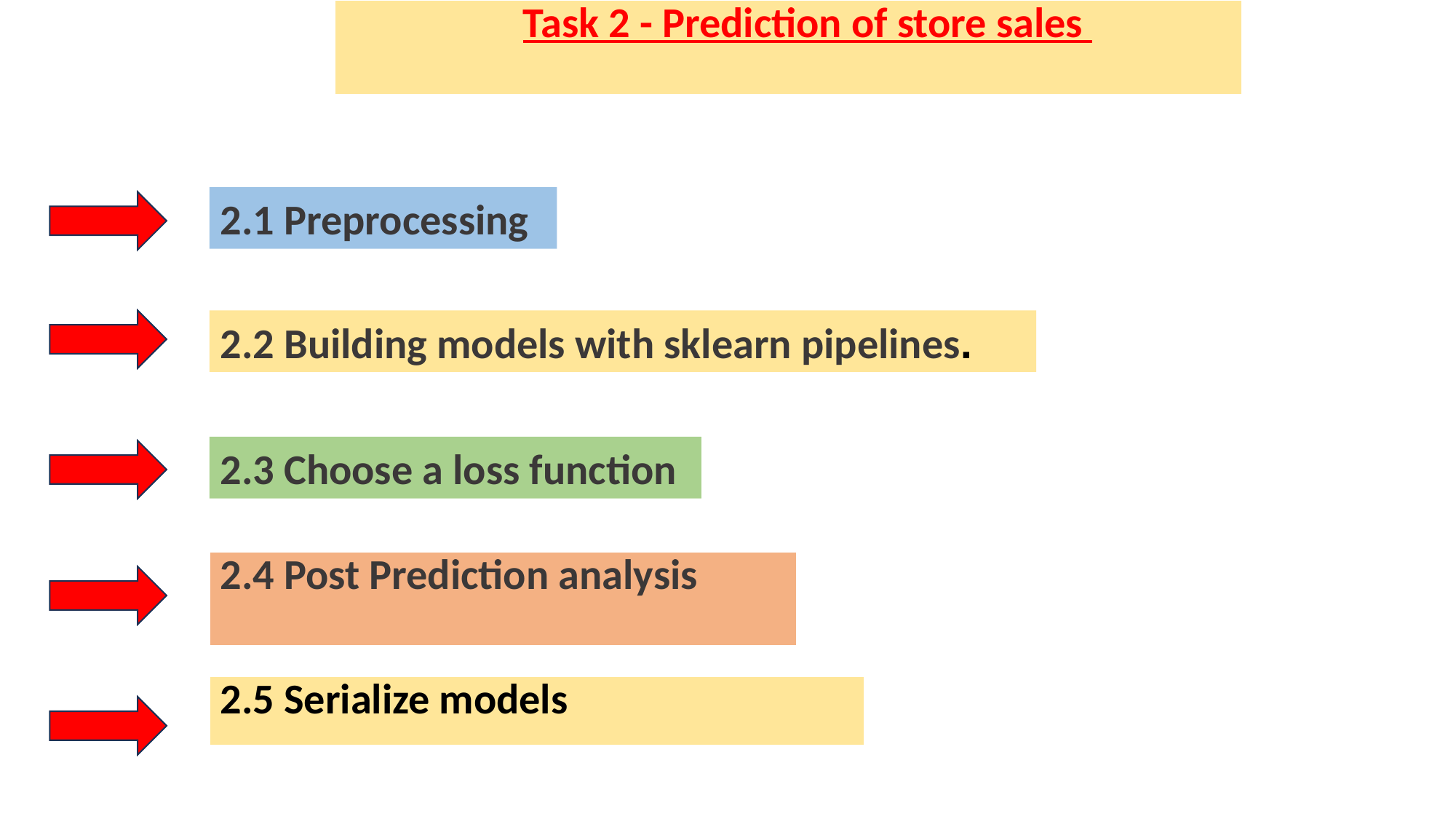

| Task 2 - Prediction of store sales |
| --- |
2.1 Preprocessing

2.2 Building models with sklearn pipelines.

2.3 Choose a loss function

| 2.4 Post Prediction analysis |
| --- |

| 2.5 Serialize models |
| --- |